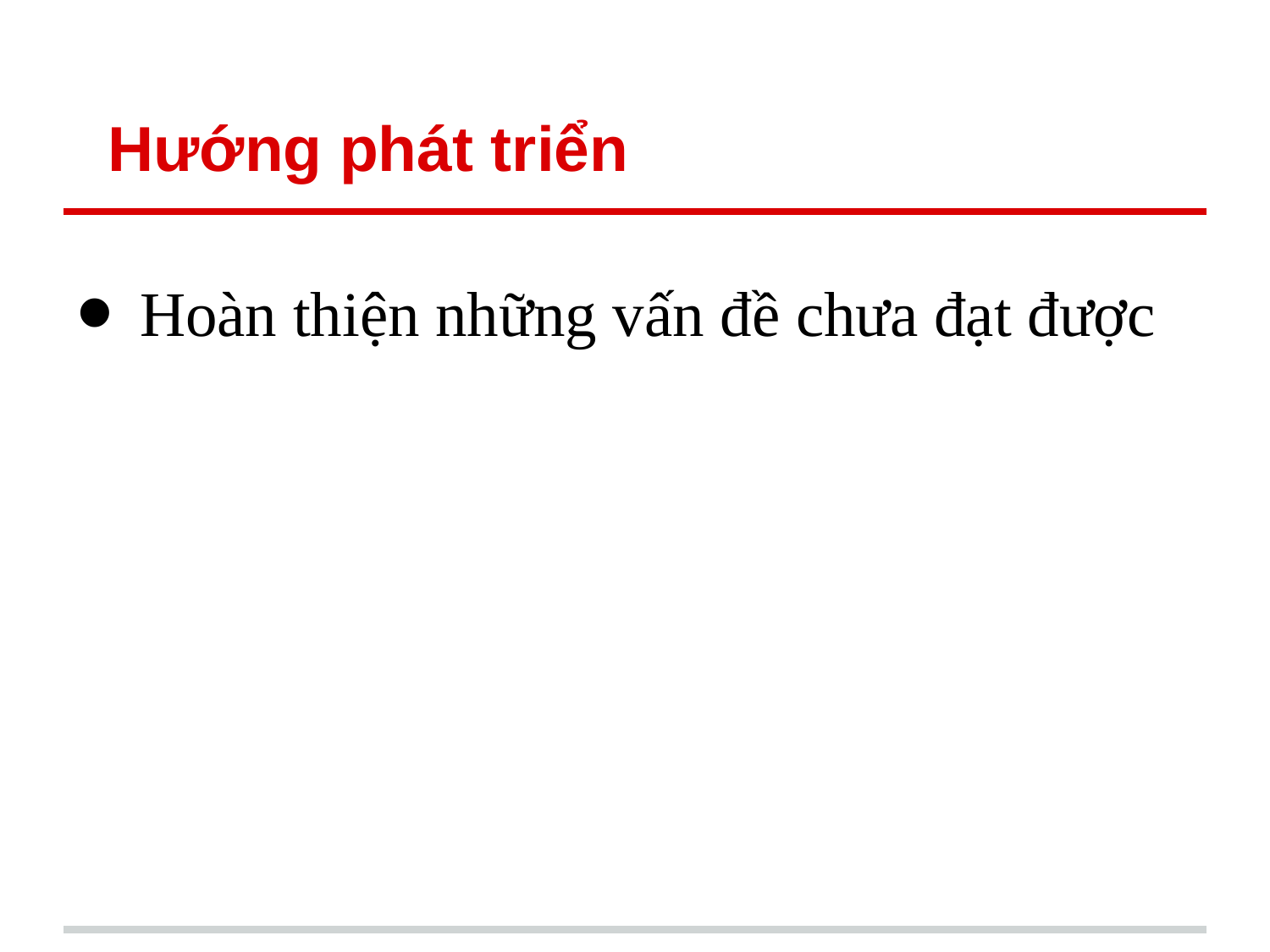

# Hướng phát triển
Hoàn thiện những vấn đề chưa đạt được